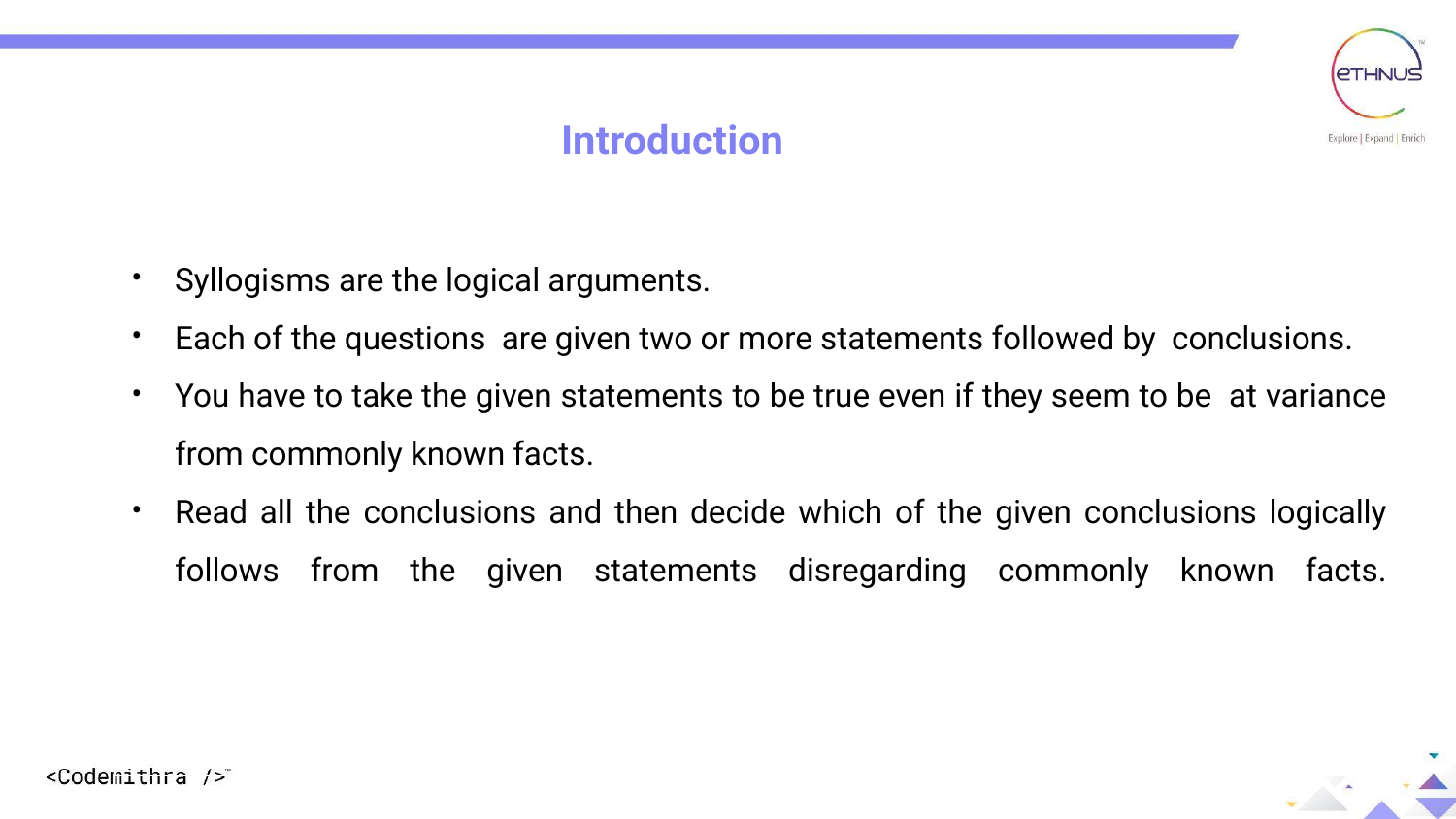

Introduction
Bi
Syllogisms are the logical arguments.
Each of the questions  are given two or more statements followed by  conclusions.
You have to take the given statements to be true even if they seem to be  at variance from commonly known facts.
Read all the conclusions and then decide which of the given conclusions logically follows from the given statements disregarding commonly known facts.